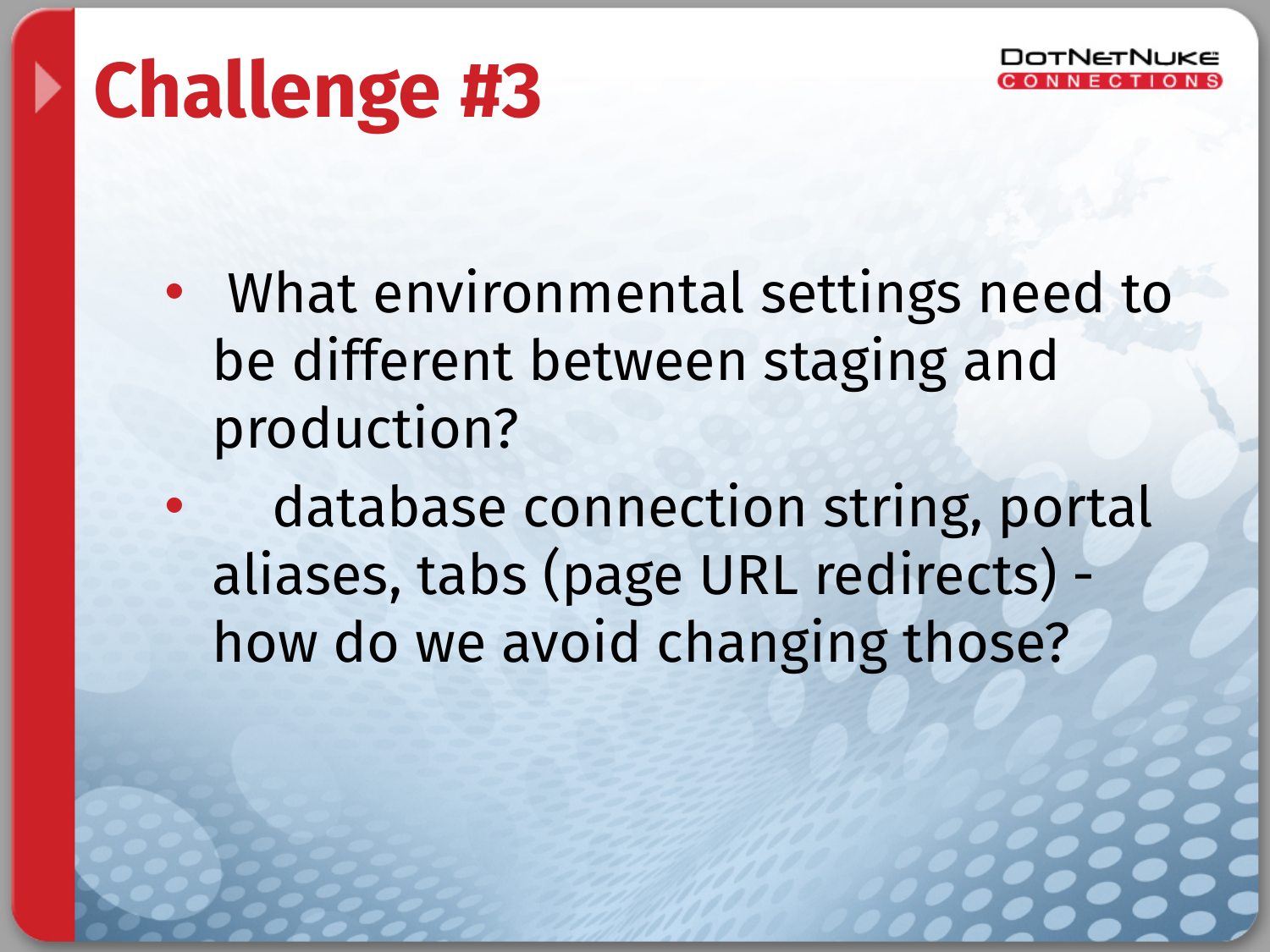

# Challenge #3
 What environmental settings need to be different between staging and production?
    database connection string, portal aliases, tabs (page URL redirects) - how do we avoid changing those?